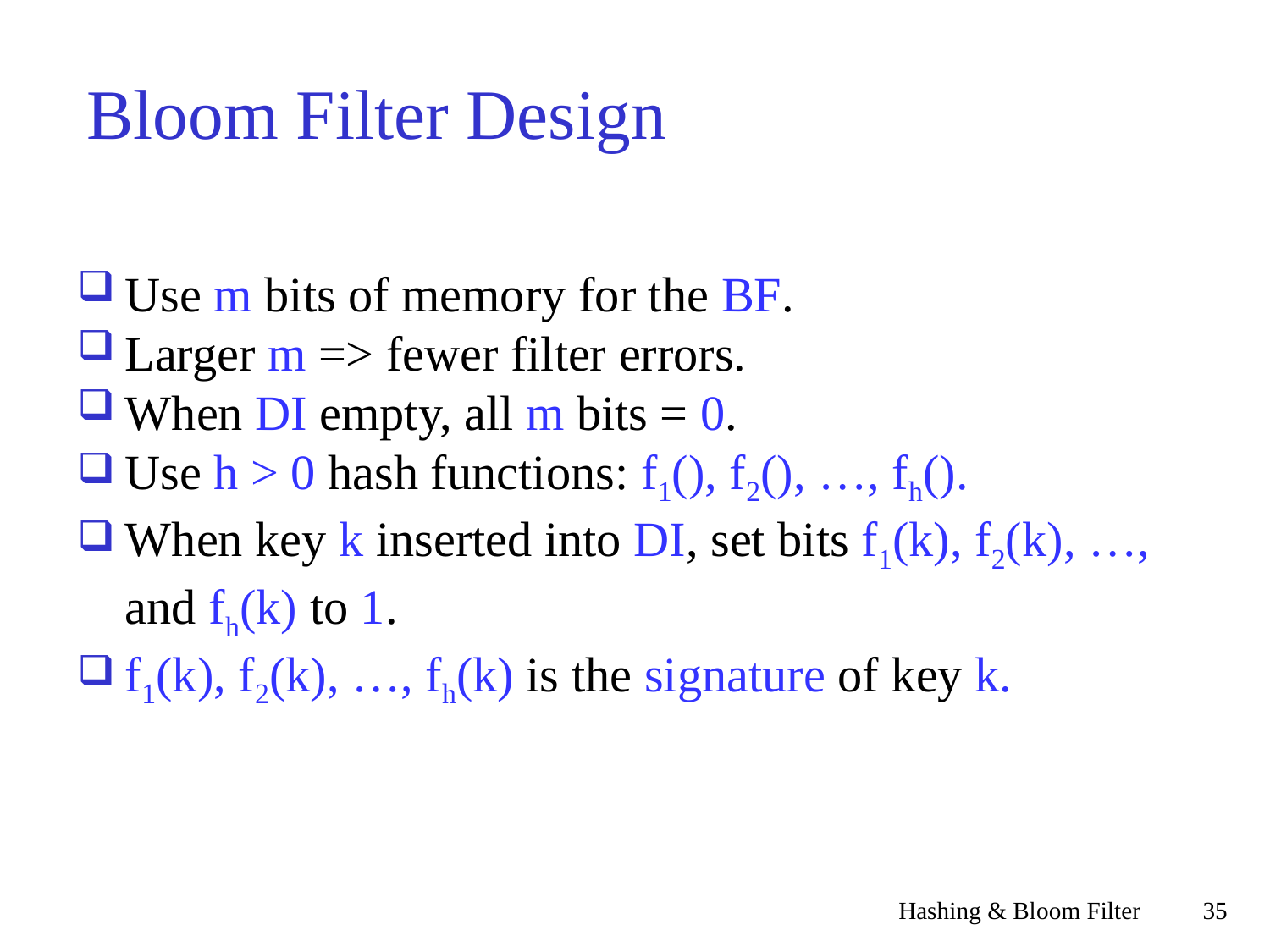

Bloom Filter Design
Use m bits of memory for the BF.
Larger m => fewer filter errors.
When DI empty, all m bits = 0.
Use h > 0 hash functions: f1(), f2(), …, fh().
When key k inserted into DI, set bits f1(k), f2(k), …, and fh(k) to 1.
f1(k), f2(k), …, fh(k) is the signature of key k.
Hashing & Bloom Filter
35